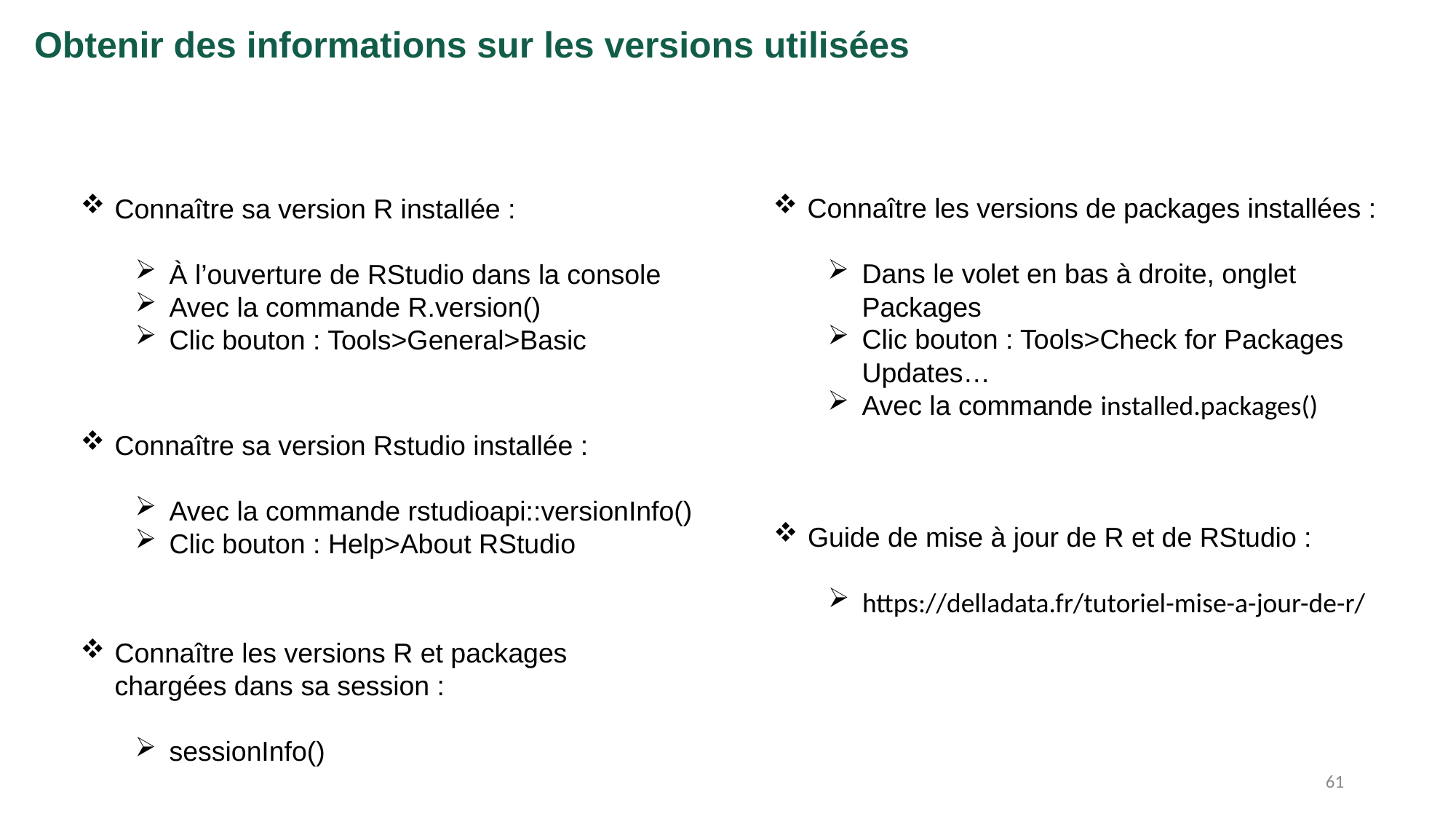

Obtenir des informations sur les versions utilisées
Connaître les versions de packages installées :

Dans le volet en bas à droite, onglet Packages
Clic bouton : Tools>Check for Packages Updates…
Avec la commande installed.packages()
Connaître sa version R installée :

À l’ouverture de RStudio dans la console
Avec la commande R.version()
Clic bouton : Tools>General>Basic
Connaître sa version Rstudio installée :

Avec la commande rstudioapi::versionInfo()
Clic bouton : Help>About RStudio
Guide de mise à jour de R et de RStudio :

https://delladata.fr/tutoriel-mise-a-jour-de-r/
Connaître les versions R et packages chargées dans sa session :

sessionInfo()
61